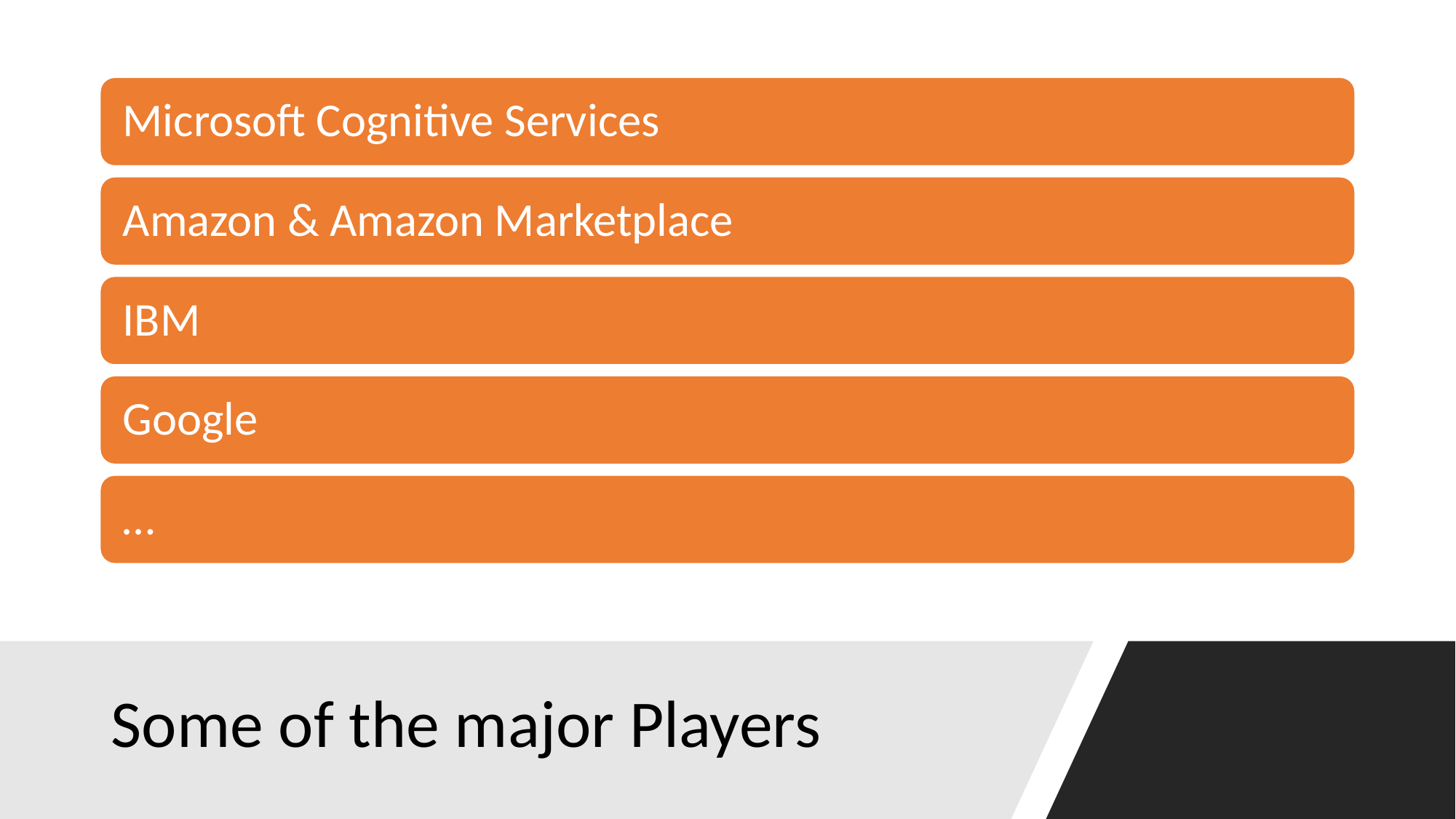

Microsoft Cognitive Services
Amazon & Amazon Marketplace
IBM
Google
…

# Some of the major Players